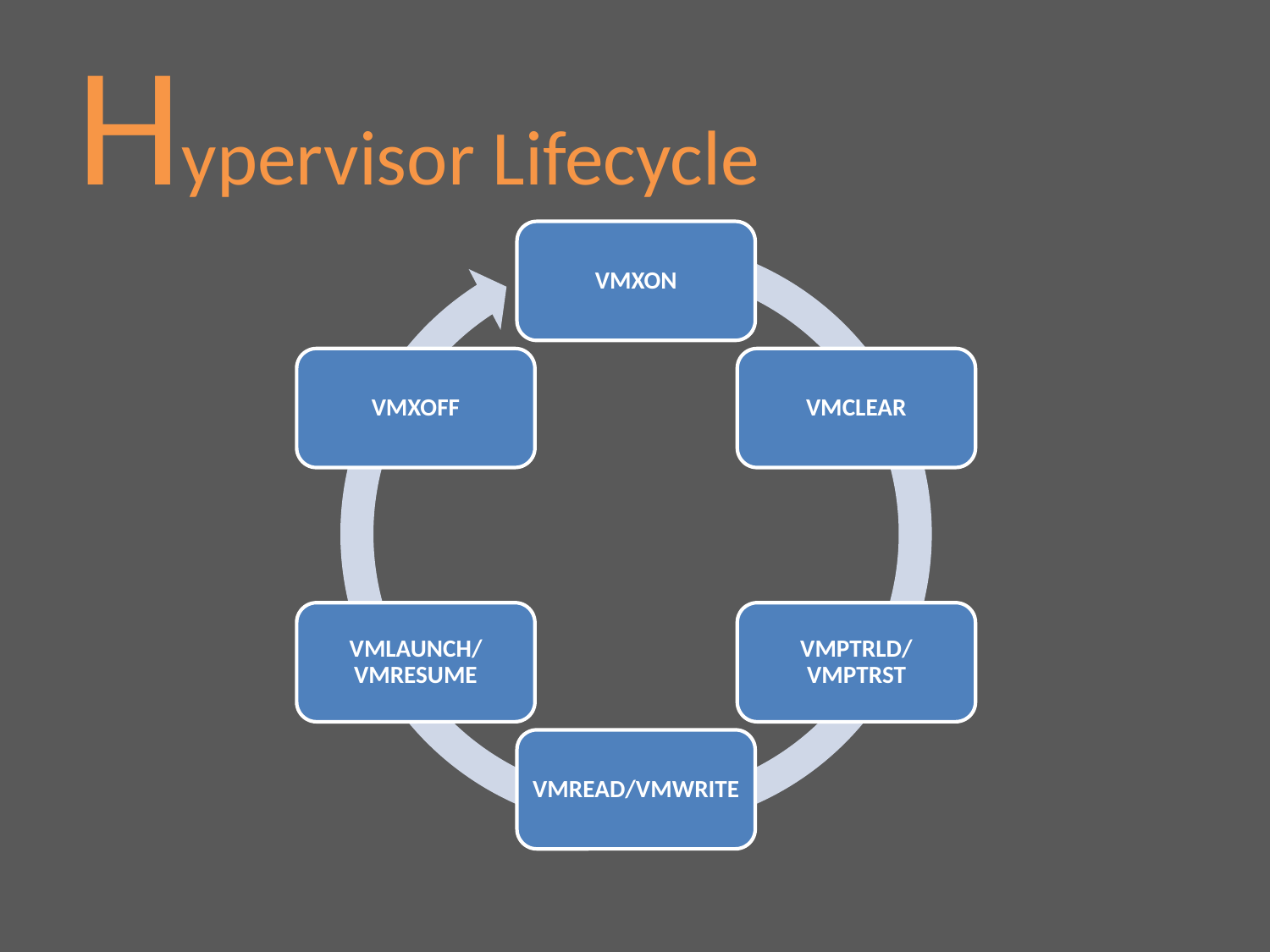

# Hypervisor Lifecycle

VMXON

VMXOFF
VMCLEAR

VMLAUNCH/
VMRESUME
VMPTRLD/
VMPTRST

VMREAD/VMWRITE